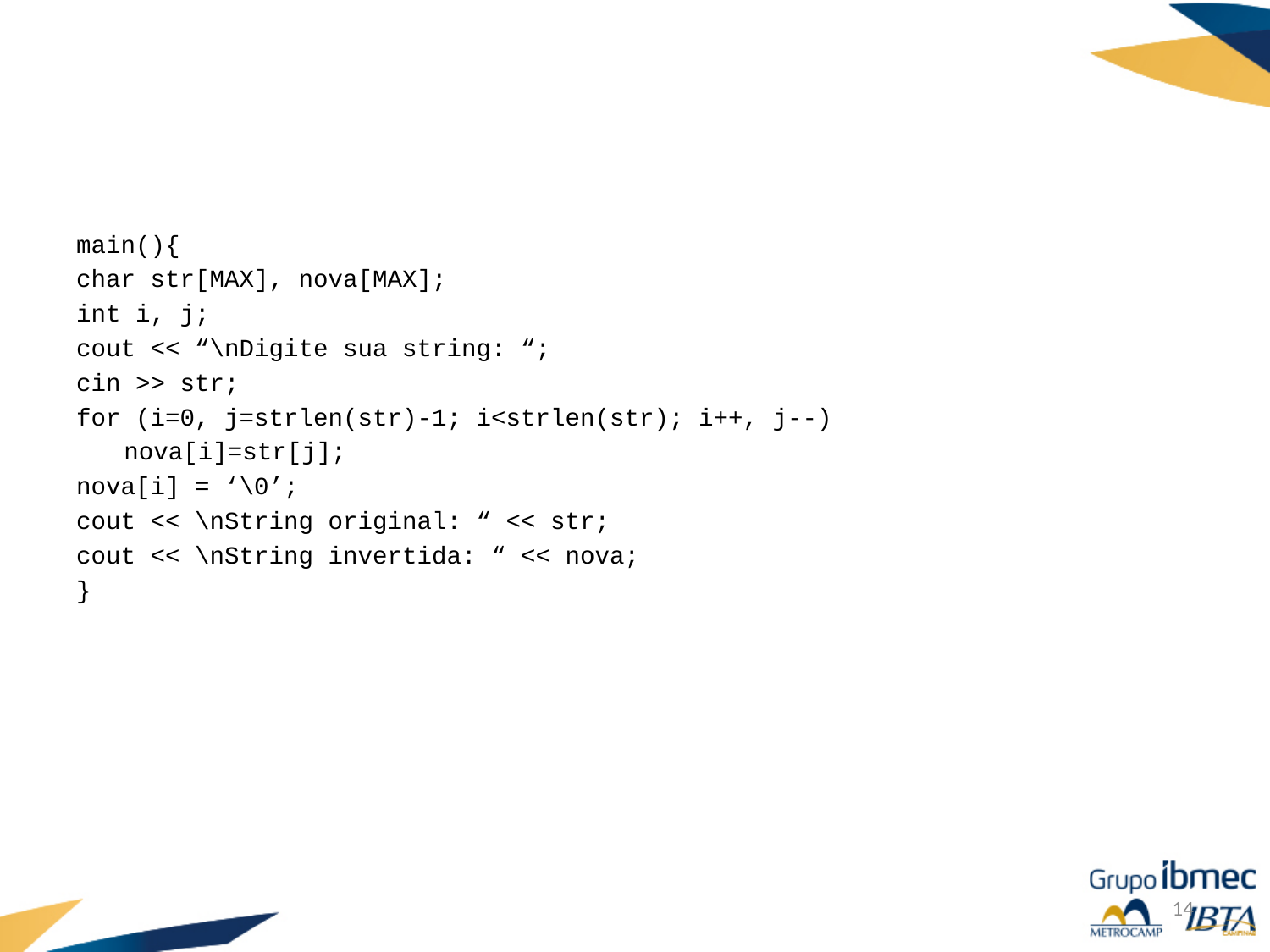

#
main(){
char str[MAX], nova[MAX];
int i, j;
cout << “\nDigite sua string: “;
cin >> str;
for (i=0, j=strlen(str)-1; i<strlen(str); i++, j--)
	nova[i]=str[j];
nova[i] = ‘\0’;
cout << \nString original: “ << str;
cout << \nString invertida: “ << nova;
}

14